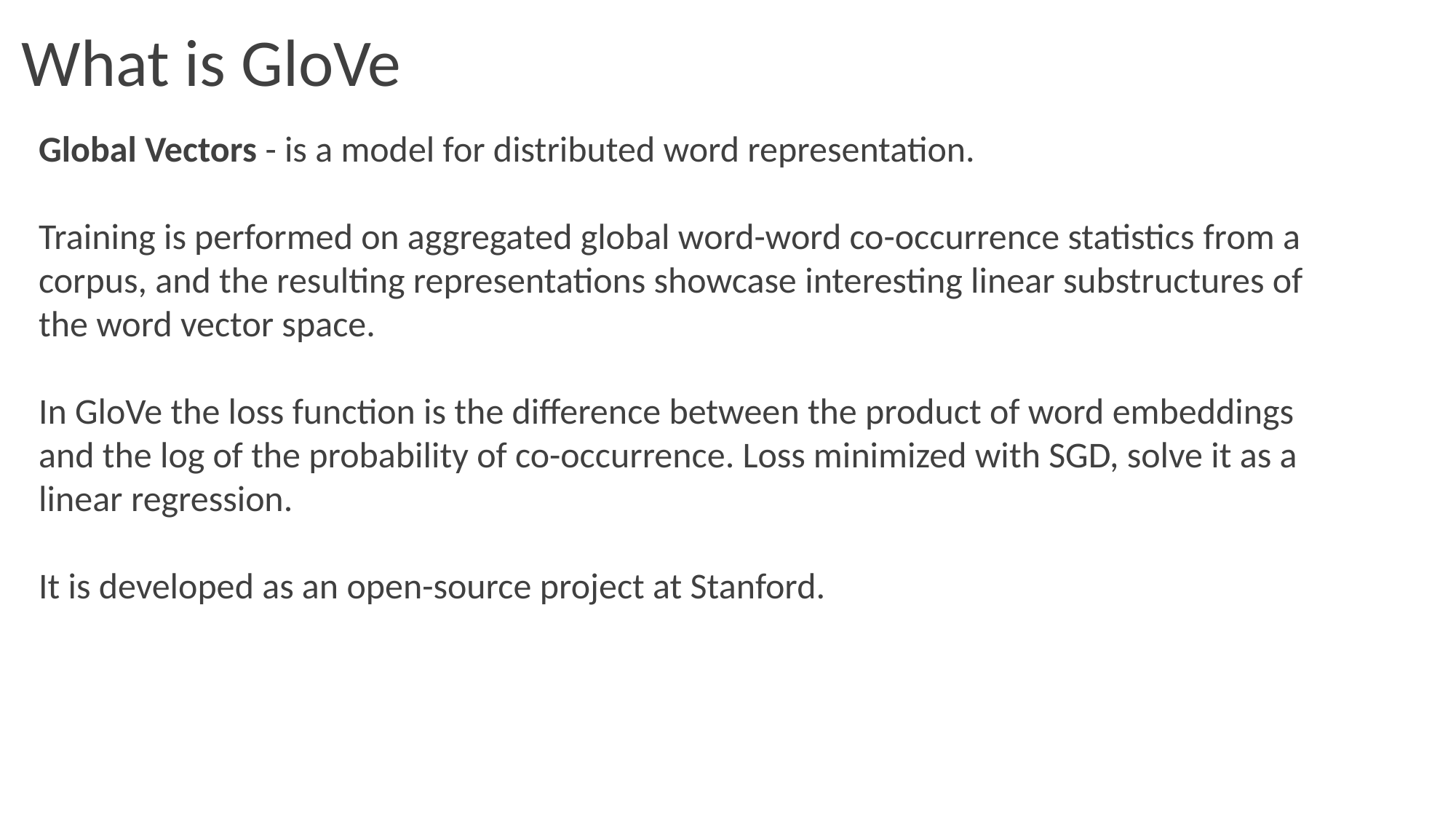

What is GloVe
Global Vectors - is a model for distributed word representation.

Training is performed on aggregated global word-word co-occurrence statistics from a corpus, and the resulting representations showcase interesting linear substructures of the word vector space.

In GloVe the loss function is the difference between the product of word embeddings and the log of the probability of co-occurrence. Loss minimized with SGD, solve it as a linear regression.

It is developed as an open-source project at Stanford.